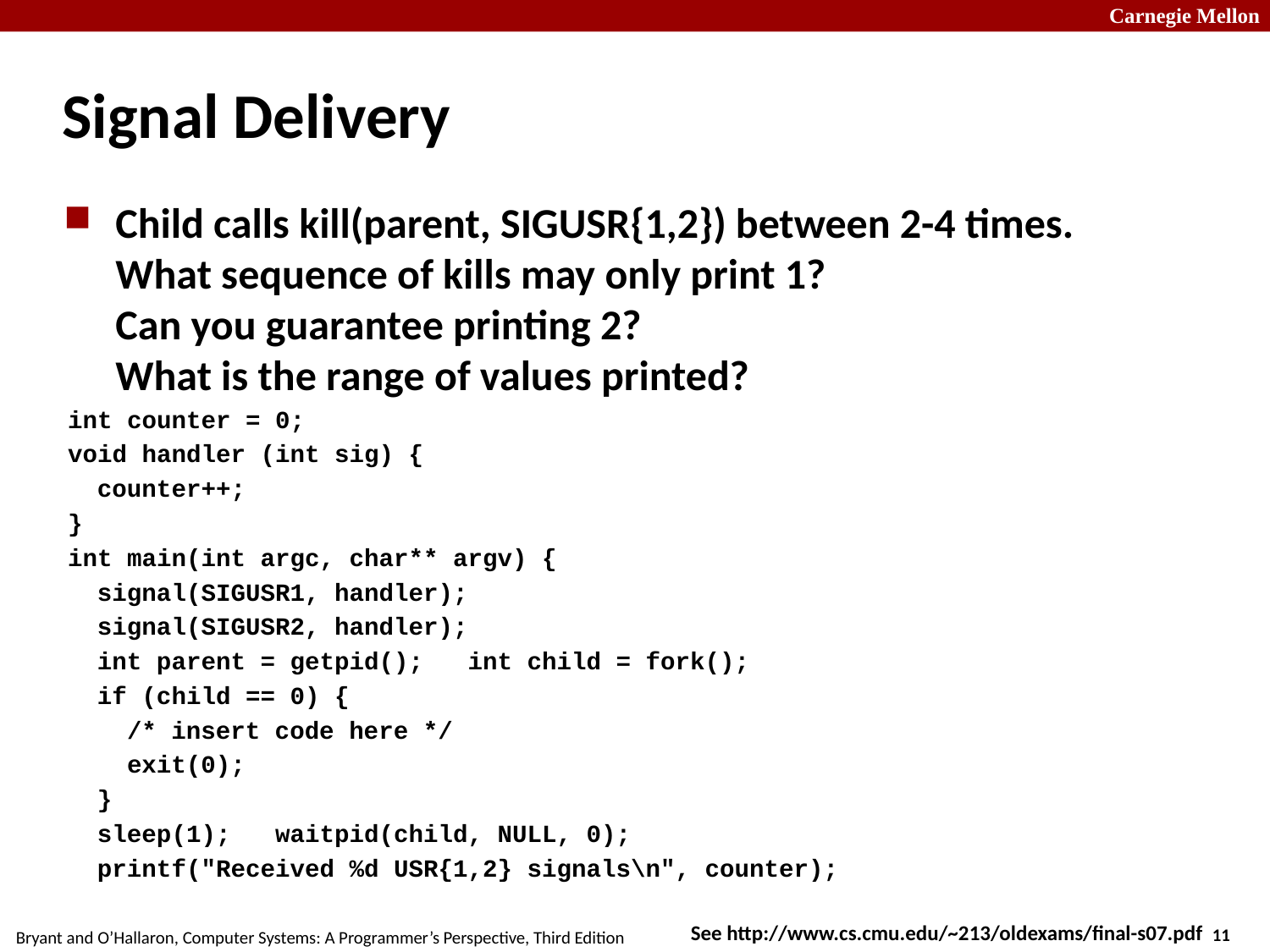

# Signal Delivery
Child calls kill(parent, SIGUSR{1,2}) between 2-4 times.  What sequence of kills may only print 1?
Can you guarantee printing 2?
What is the range of values printed?
int counter = 0;
void handler (int sig) {
  counter++;
}
int main(int argc, char** argv) {
  signal(SIGUSR1, handler);
  signal(SIGUSR2, handler);
  int parent = getpid();   int child = fork();
  if (child == 0) {
    /* insert code here */
    exit(0);
  }
  sleep(1);   waitpid(child, NULL, 0);
  printf("Received %d USR{1,2} signals\n", counter);

See http://www.cs.cmu.edu/~213/oldexams/final-s07.pdf